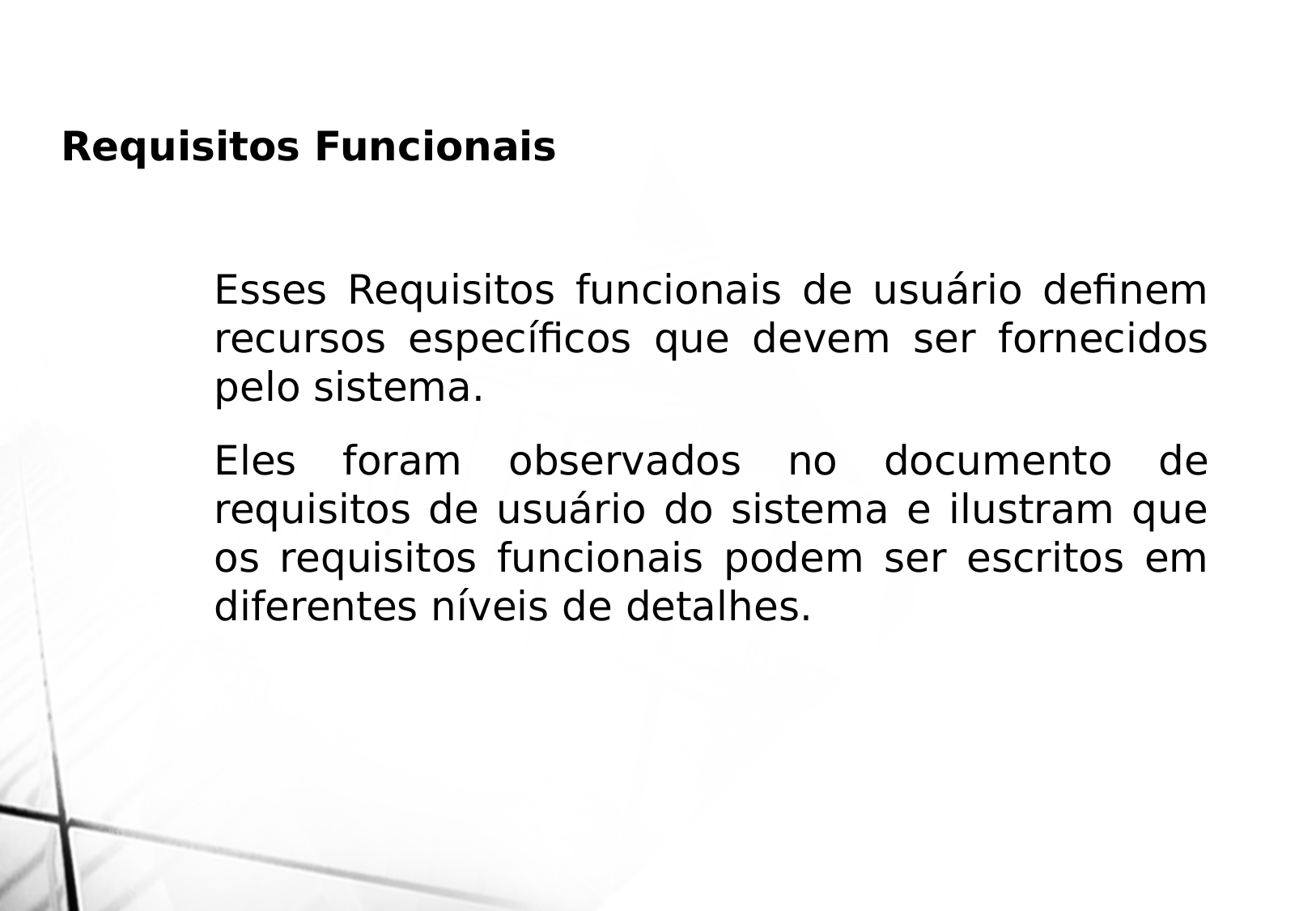

Requisitos Funcionais
Esses Requisitos funcionais de usuário definem recursos específicos que devem ser fornecidos pelo sistema.
Eles foram observados no documento de requisitos de usuário do sistema e ilustram que os requisitos funcionais podem ser escritos em diferentes níveis de detalhes.